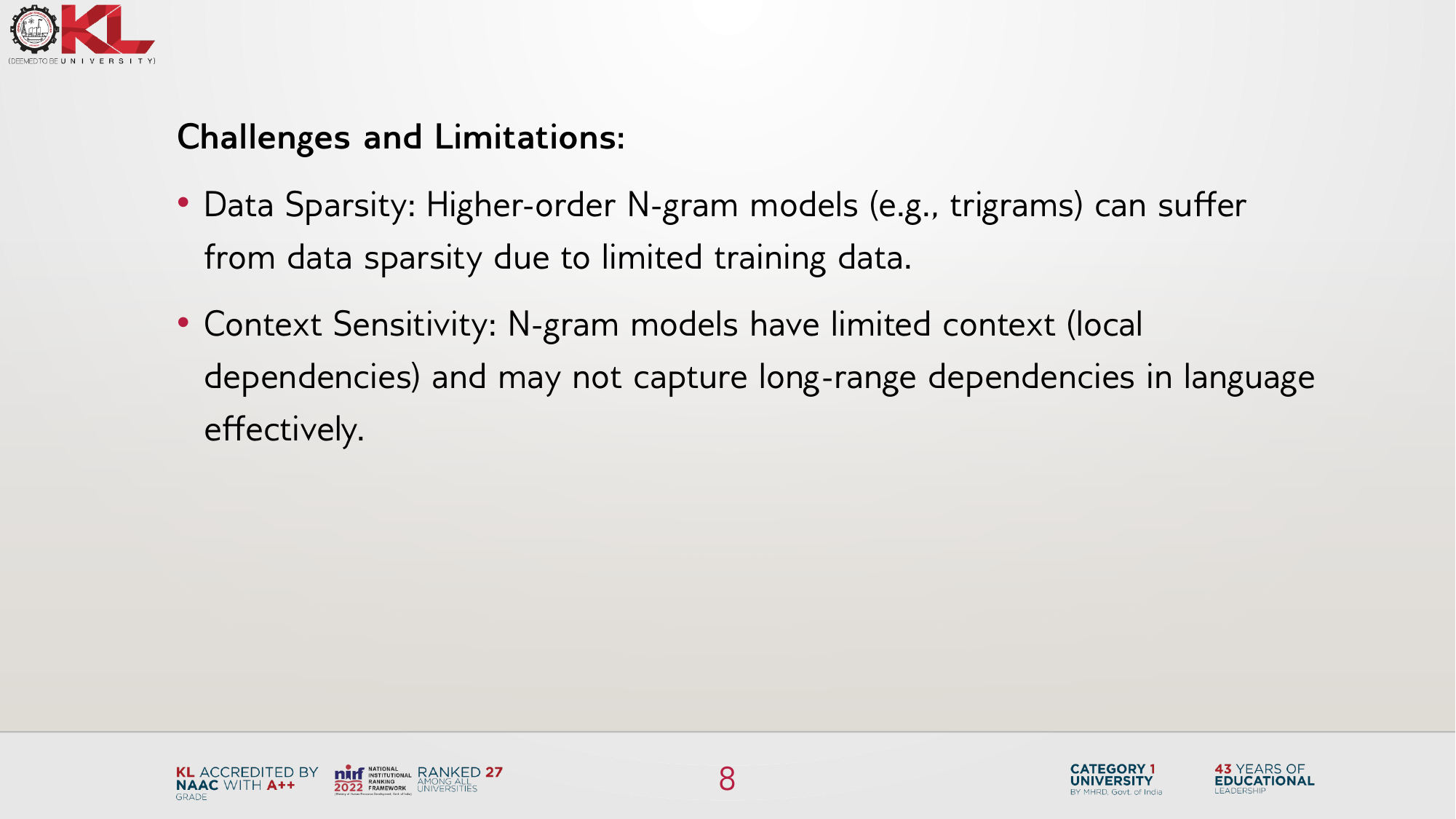

Challenges and Limitations:
Data Sparsity: Higher-order N-gram models (e.g., trigrams) can suffer from data sparsity due to limited training data.
Context Sensitivity: N-gram models have limited context (local dependencies) and may not capture long-range dependencies in language effectively.
8